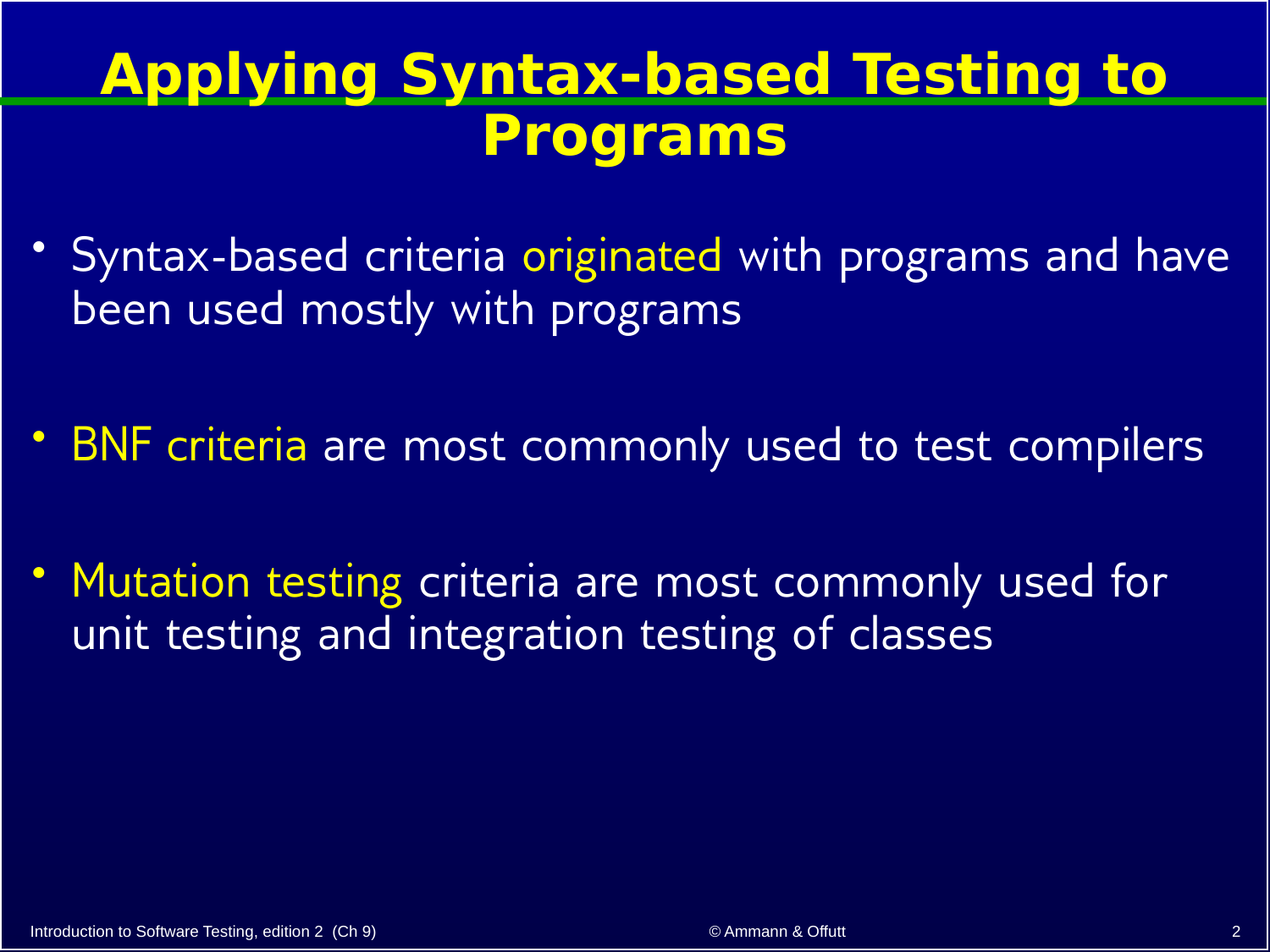

# Applying Syntax-based Testing to Programs
Syntax-based criteria originated with programs and have been used mostly with programs

BNF criteria are most commonly used to test compilers

Mutation testing criteria are most commonly used for unit testing and integration testing of classes
2
© Ammann & Offutt
Introduction to Software Testing, edition 2  (Ch 9)